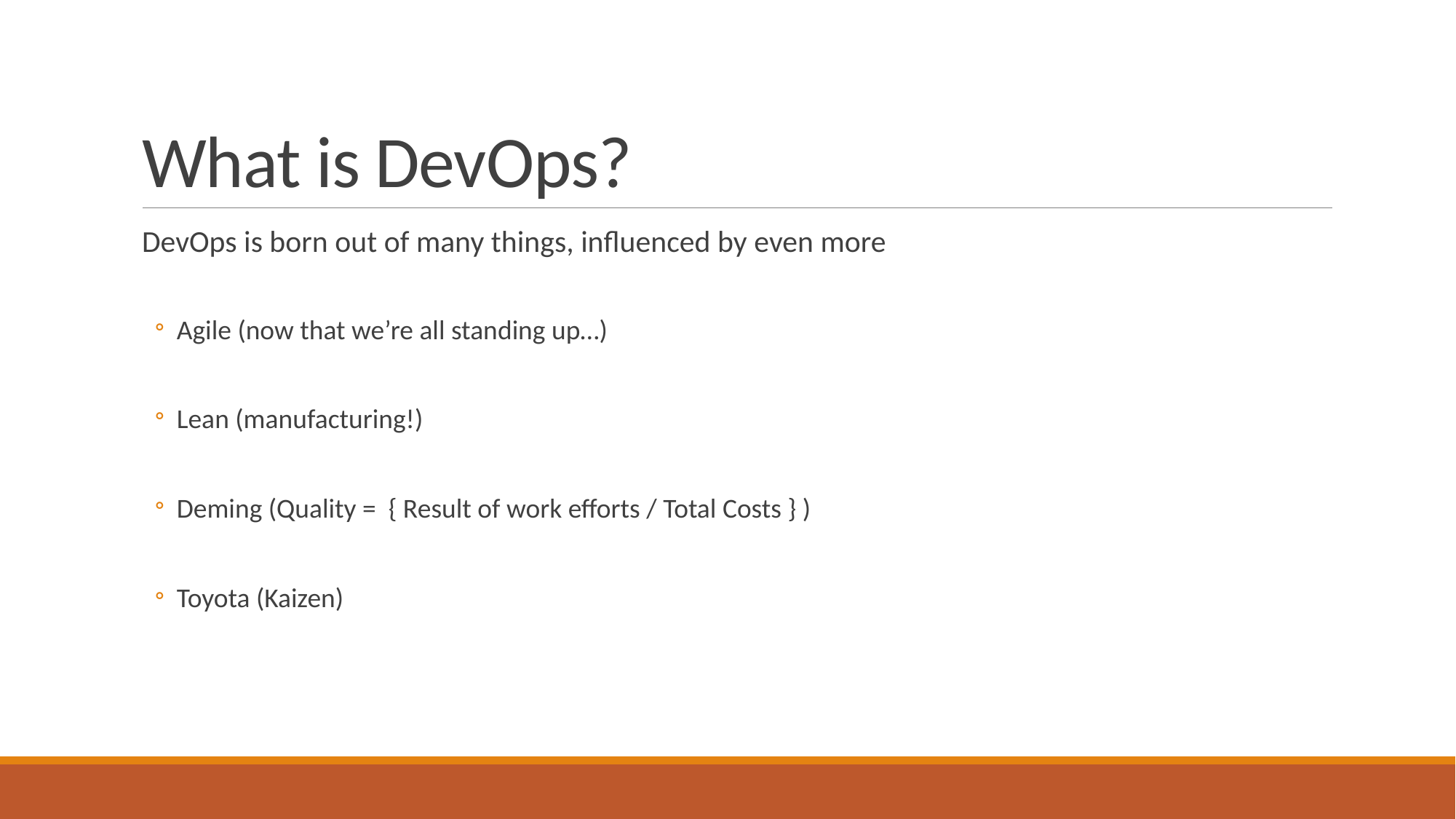

# What is DevOps?
DevOps is born out of many things, influenced by even more

Agile (now that we’re all standing up…)

Lean (manufacturing!)

Deming (Quality =  { Result of work efforts / Total Costs } )

Toyota (Kaizen)